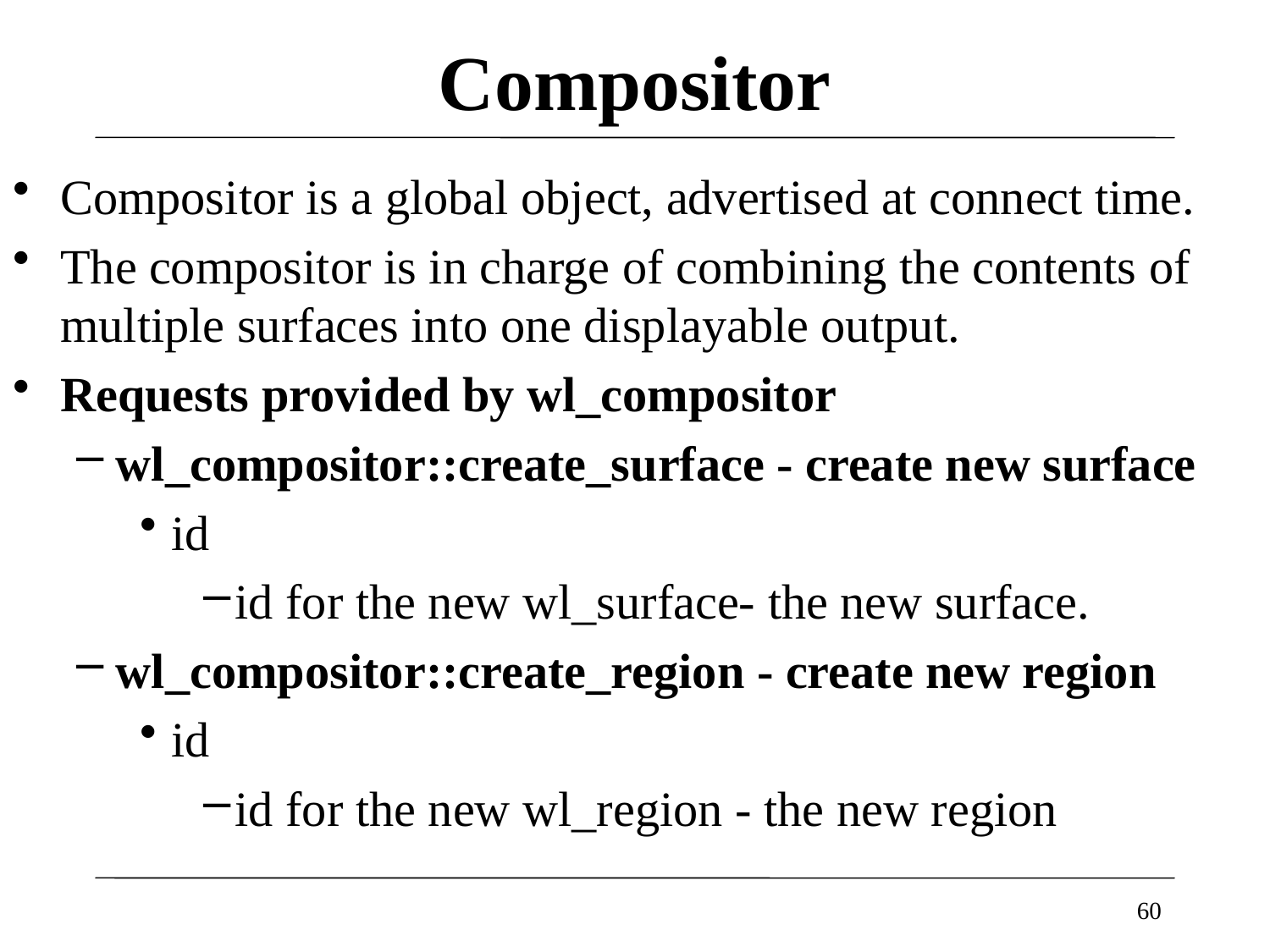

# Compositor
Compositor is a global object, advertised at connect time.
The compositor is in charge of combining the contents of multiple surfaces into one displayable output.
Requests provided by wl_compositor
wl_compositor::create_surface - create new surface
id
id for the new wl_surface- the new surface.
wl_compositor::create_region - create new region
id
id for the new wl_region - the new region

60